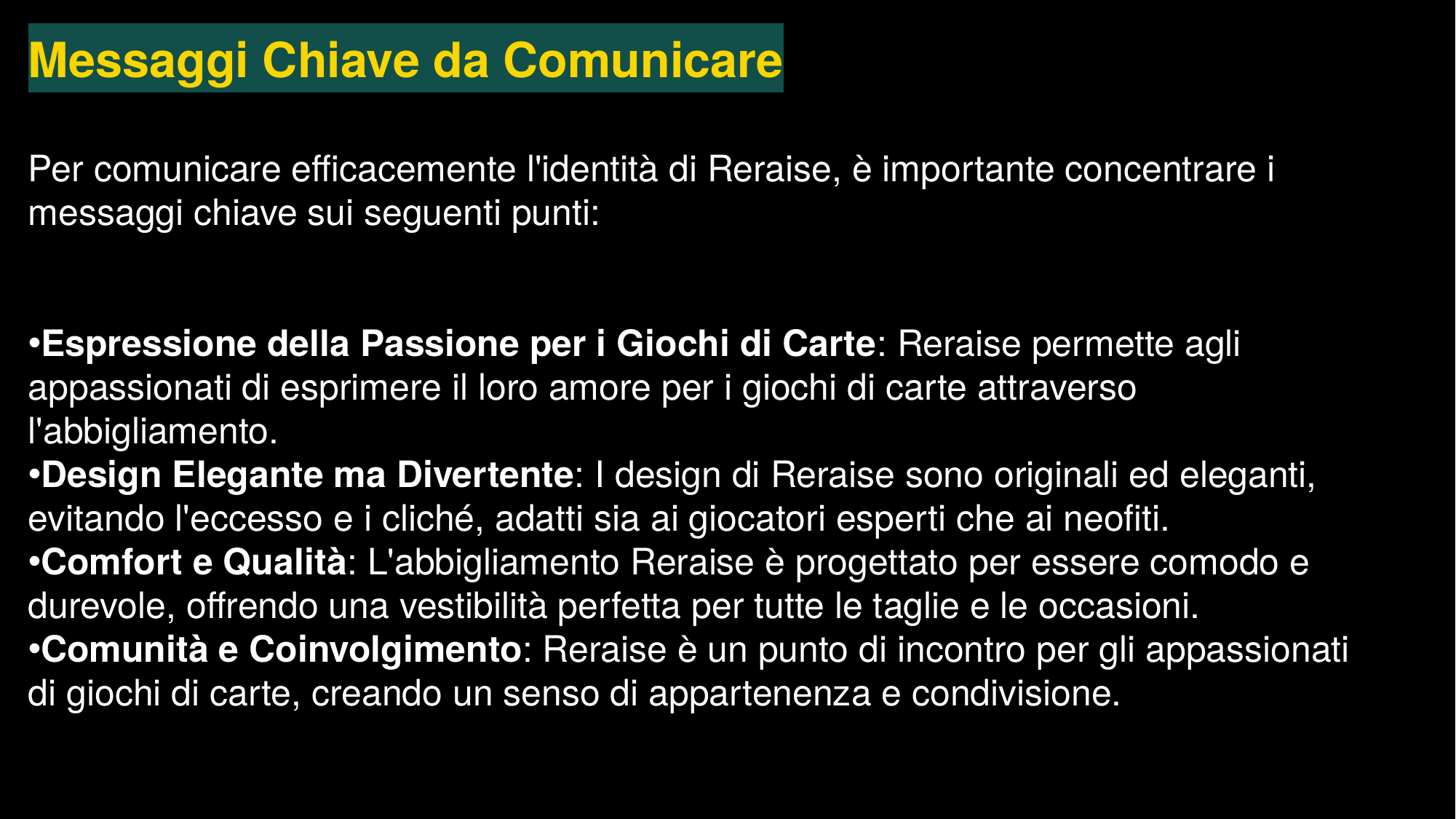

Messaggi Chiave da Comunicare

Per comunicare efficacemente l'identità di Reraise, è importante concentrare i messaggi chiave sui seguenti punti:

Espressione della Passione per i Giochi di Carte: Reraise permette agli appassionati di esprimere il loro amore per i giochi di carte attraverso l'abbigliamento.
Design Elegante ma Divertente: I design di Reraise sono originali ed eleganti, evitando l'eccesso e i cliché, adatti sia ai giocatori esperti che ai neofiti.
Comfort e Qualità: L'abbigliamento Reraise è progettato per essere comodo e durevole, offrendo una vestibilità perfetta per tutte le taglie e le occasioni.
Comunità e Coinvolgimento: Reraise è un punto di incontro per gli appassionati di giochi di carte, creando un senso di appartenenza e condivisione.